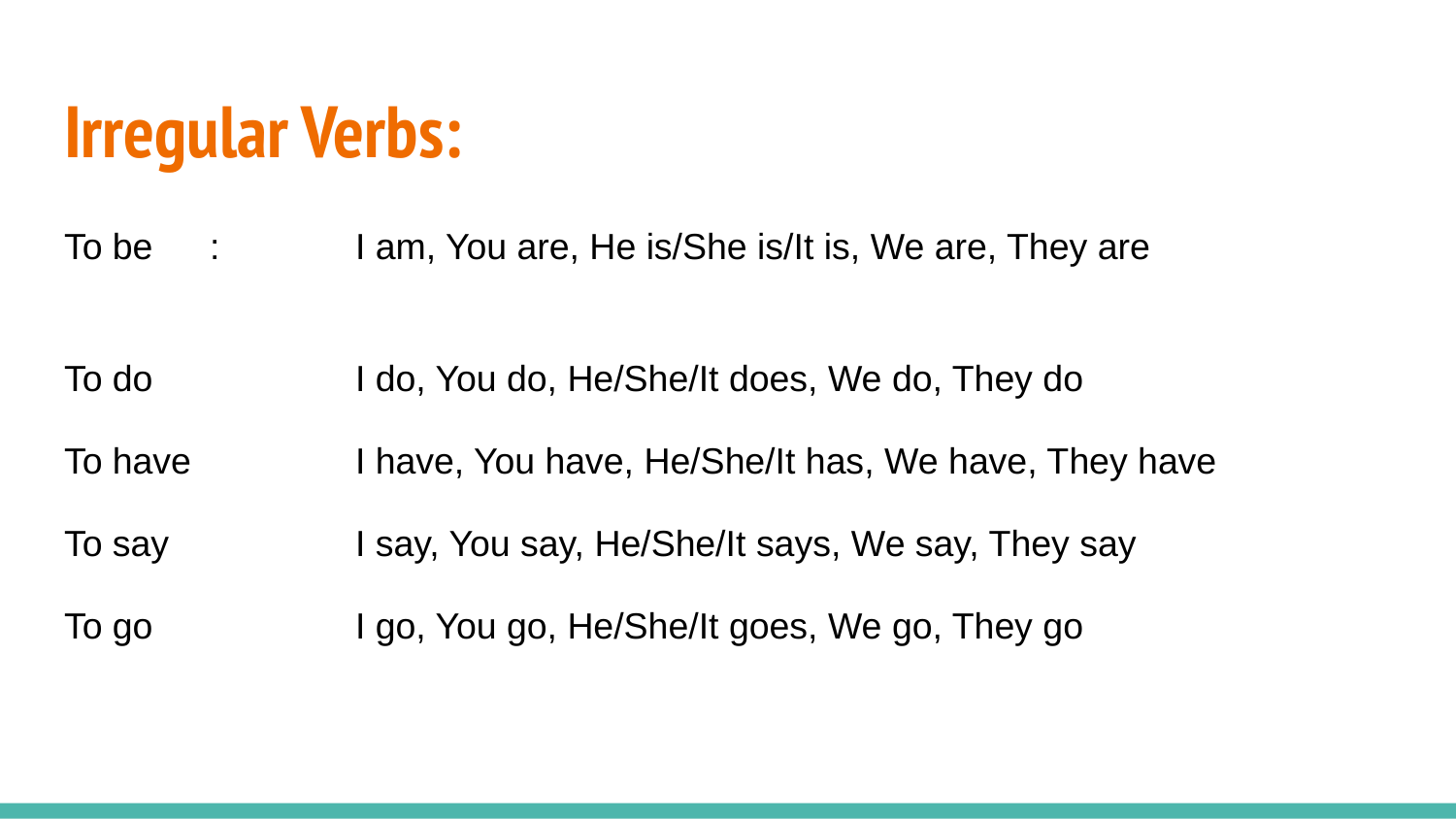

# Irregular Verbs:
To be	:  	I am, You are, He is/She is/It is, We are, They are
To do		I do, You do, He/She/It does, We do, They do
To have		I have, You have, He/She/It has, We have, They have
To say		I say, You say, He/She/It says, We say, They say
To go		I go, You go, He/She/It goes, We go, They go